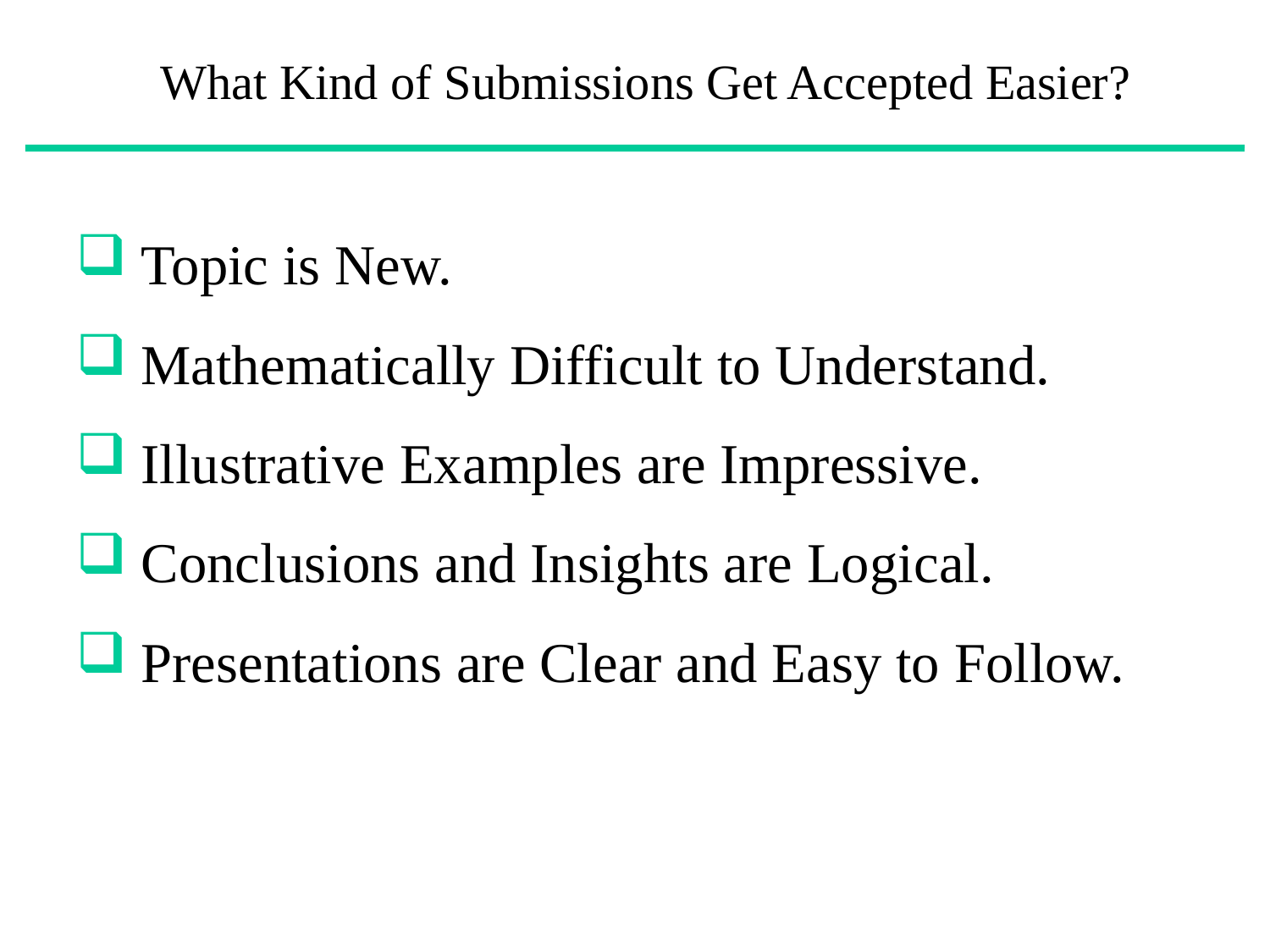

# What Kind of Submissions Get Accepted Easier?
 Topic is New.
 Mathematically Difficult to Understand.
 Illustrative Examples are Impressive.
 Conclusions and Insights are Logical.
 Presentations are Clear and Easy to Follow.